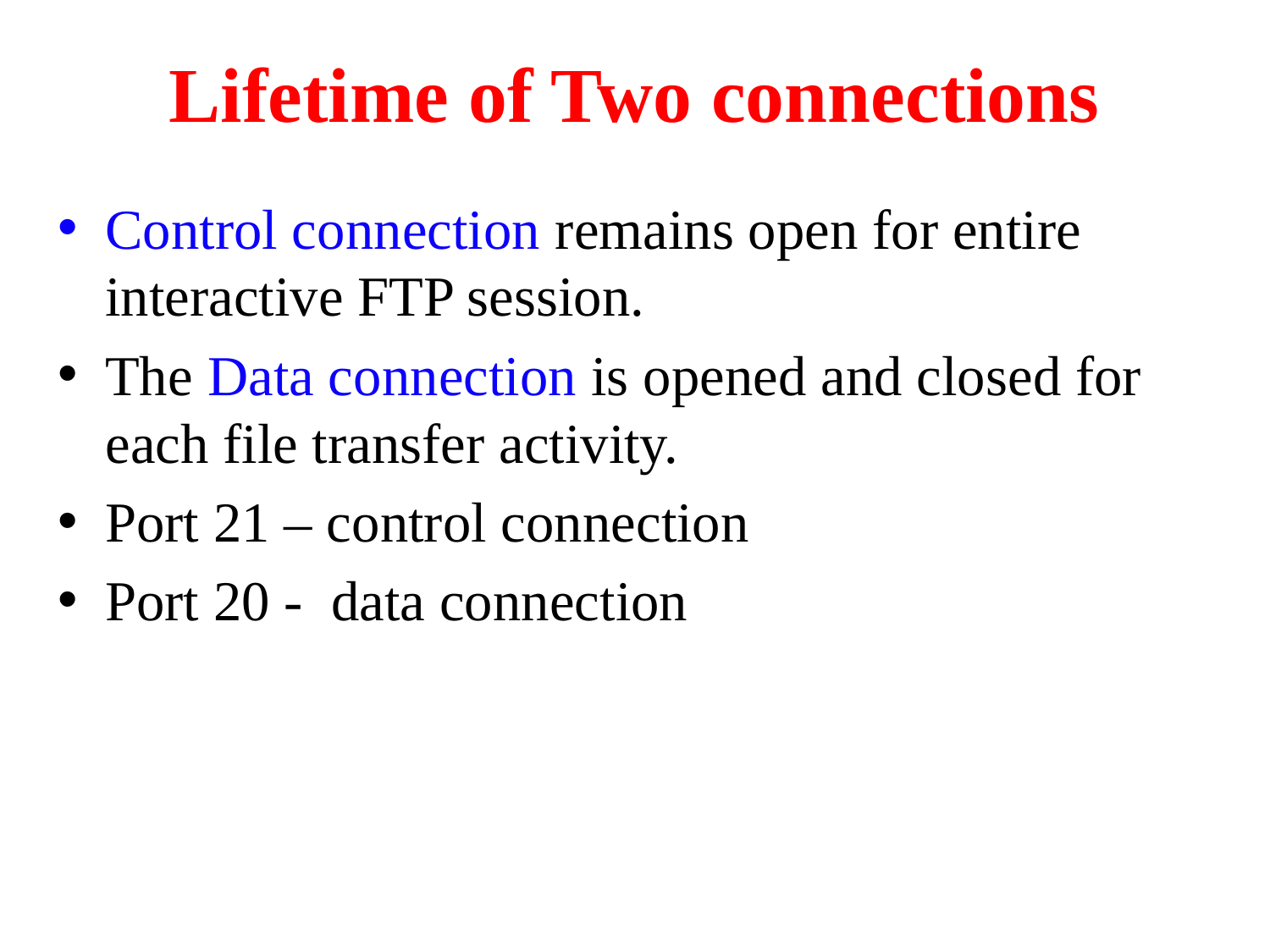

# Lifetime of Two connections
Control connection remains open for entire interactive FTP session.
The Data connection is opened and closed for each file transfer activity.
Port 21 – control connection
Port 20 -  data connection